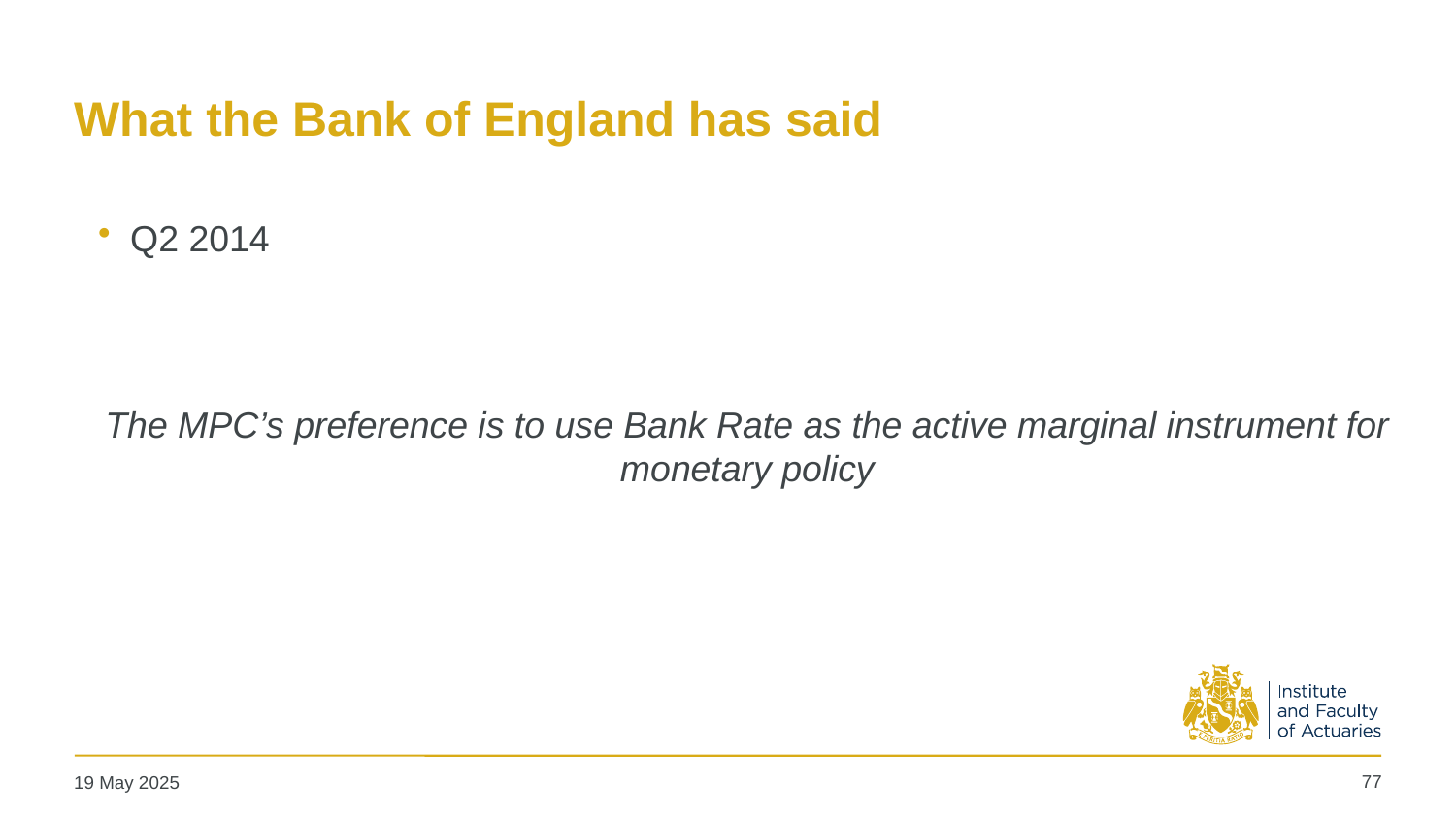

# What the Bank of England has said

Q2 2014

The MPC’s preference is to use Bank Rate as the active marginal instrument for monetary policy
77
19 May 2025